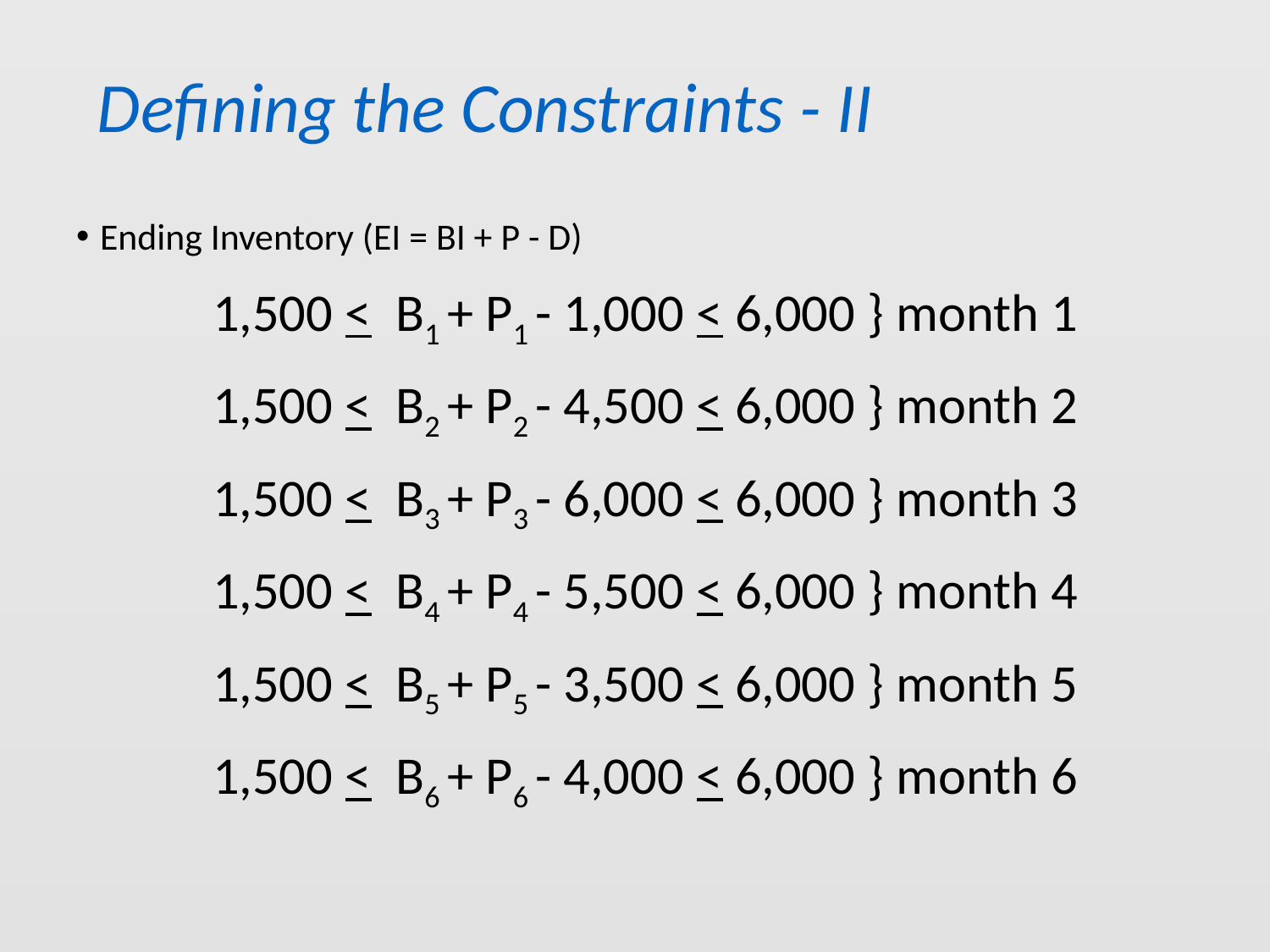

# Defining the Constraints - II
Ending Inventory (EI = BI + P - D)
1,500 <  B1 + P1 - 1,000 < 6,000 } month 1
1,500 <  B2 + P2 - 4,500 < 6,000 } month 2
1,500 <  B3 + P3 - 6,000 < 6,000 } month 3
1,500 <  B4 + P4 - 5,500 < 6,000 } month 4
1,500 <  B5 + P5 - 3,500 < 6,000 } month 5
1,500 <  B6 + P6 - 4,000 < 6,000 } month 6